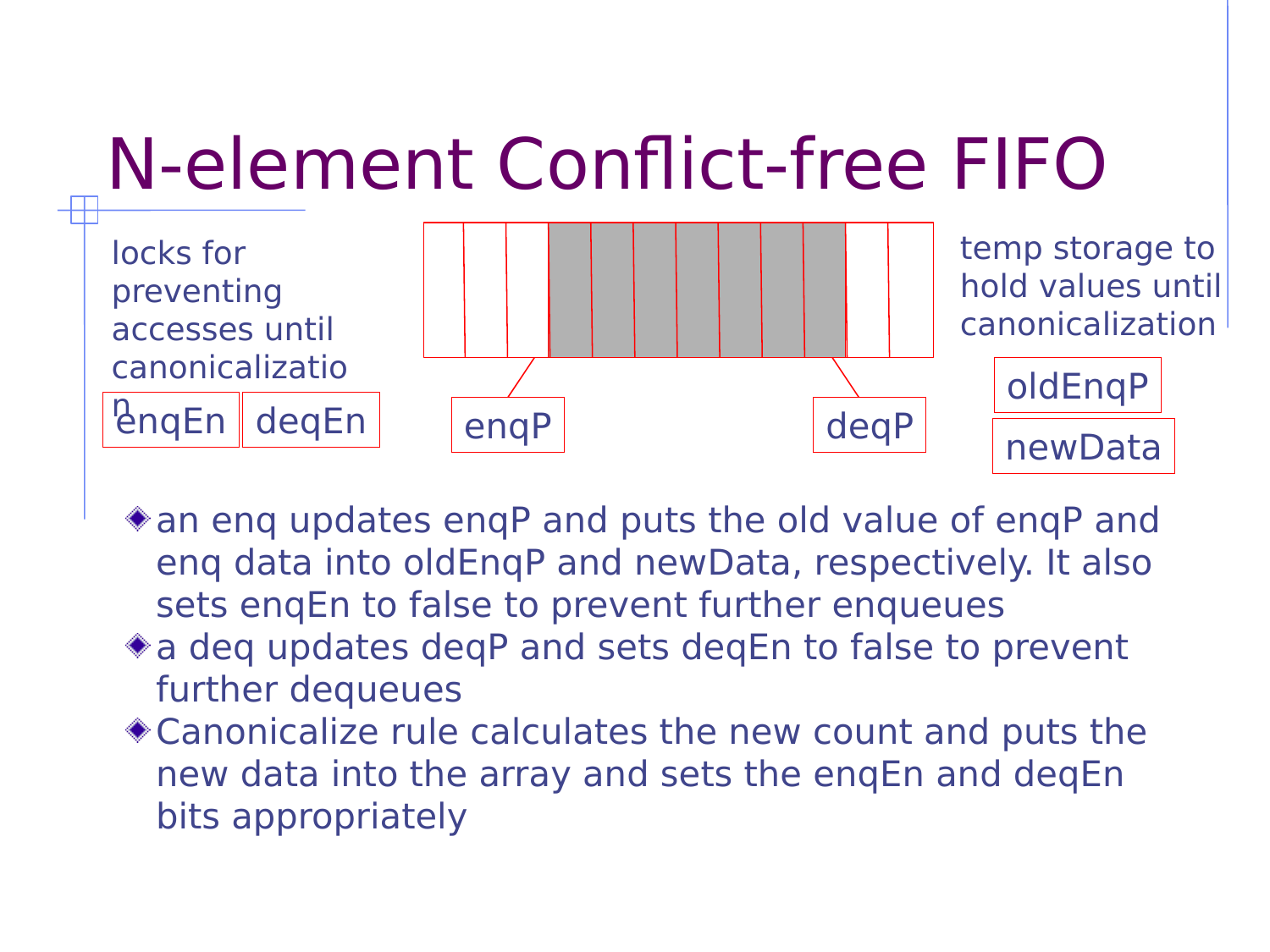

February 27, 2013
http://csg.csail.mit.edu/6.375
L07-14
N-element Conflict-free FIFO
temp storage to hold values until canonicalization

locks for preventing accesses until canonicalization

oldEnqP
enqEn
deqEn
enqP
deqP
newData
an enq updates enqP and puts the old value of enqP and enq data into oldEnqP and newData, respectively. It also sets enqEn to false to prevent further enqueues
a deq updates deqP and sets deqEn to false to prevent further dequeues
Canonicalize rule calculates the new count and puts the new data into the array and sets the enqEn and deqEn bits appropriately